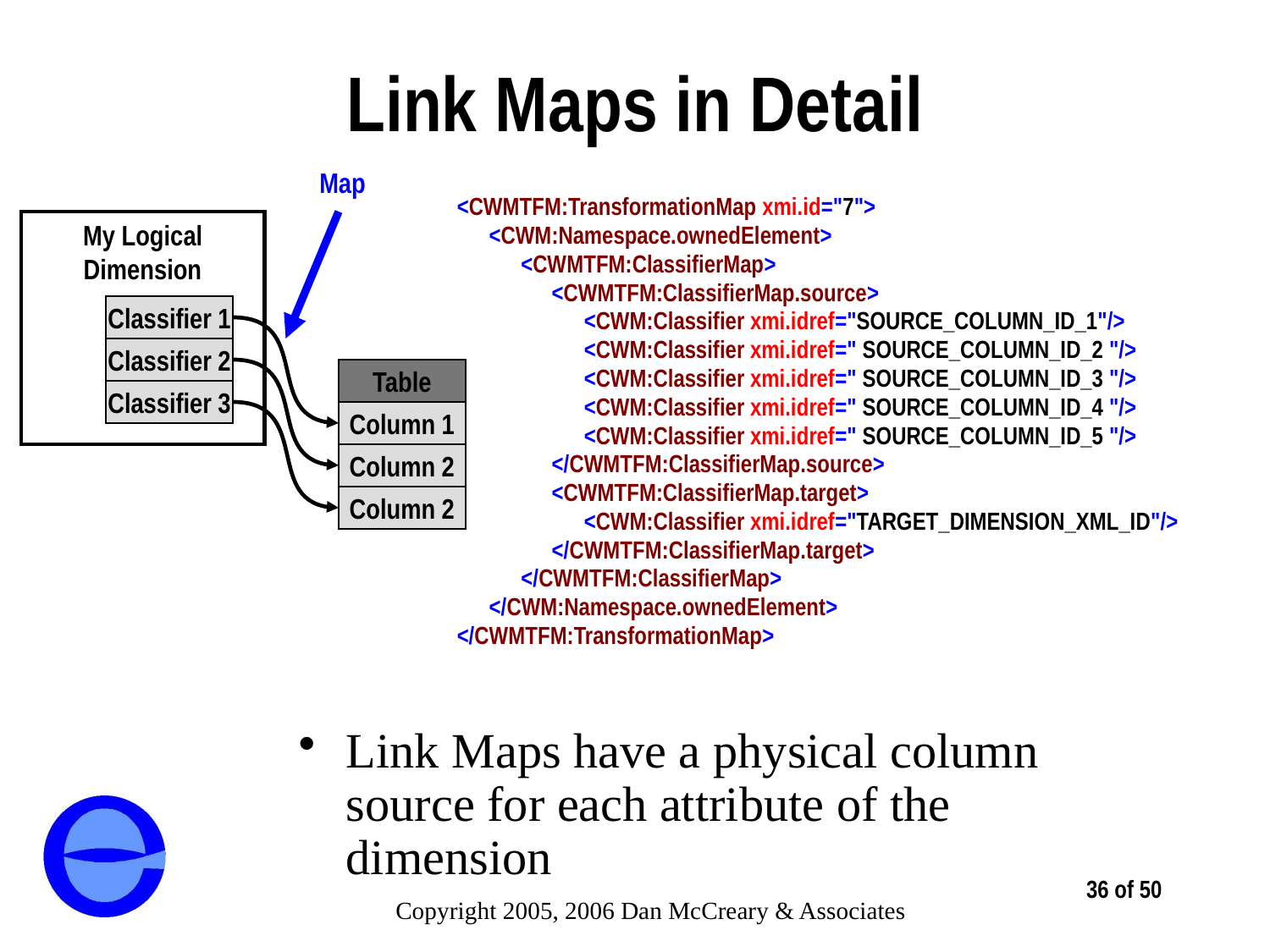

# Link Maps in Detail
Map
<CWMTFM:TransformationMap xmi.id="7">
	<CWM:Namespace.ownedElement>
		<CWMTFM:ClassifierMap>
			<CWMTFM:ClassifierMap.source>
				<CWM:Classifier xmi.idref="SOURCE_COLUMN_ID_1"/>
				<CWM:Classifier xmi.idref=" SOURCE_COLUMN_ID_2 "/>
				<CWM:Classifier xmi.idref=" SOURCE_COLUMN_ID_3 "/>
				<CWM:Classifier xmi.idref=" SOURCE_COLUMN_ID_4 "/>
				<CWM:Classifier xmi.idref=" SOURCE_COLUMN_ID_5 "/>
			</CWMTFM:ClassifierMap.source>
			<CWMTFM:ClassifierMap.target>
				<CWM:Classifier xmi.idref="TARGET_DIMENSION_XML_ID"/>
			</CWMTFM:ClassifierMap.target>
		</CWMTFM:ClassifierMap>
	</CWM:Namespace.ownedElement>
</CWMTFM:TransformationMap>
My Logical
Dimension

Classifier 1
Classifier 2
Table
Classifier 3
Column 1
Column 2
Column 2
Link Maps have a physical column source for each attribute of the dimension

36 of 50
Copyright 2005, 2006 Dan McCreary & Associates